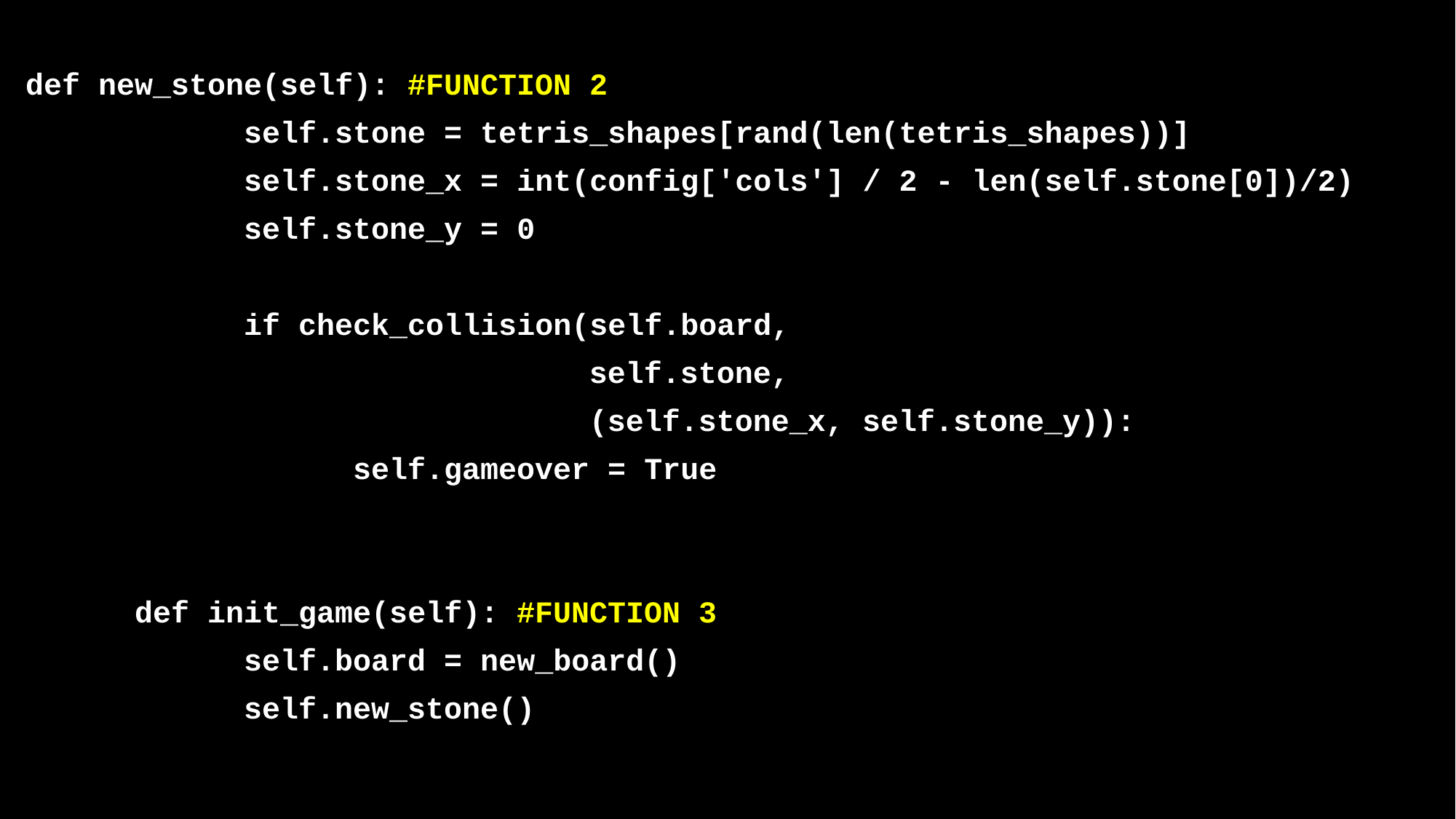

def new_stone(self): #FUNCTION 2
		self.stone = tetris_shapes[rand(len(tetris_shapes))]
		self.stone_x = int(config['cols'] / 2 - len(self.stone[0])/2)
		self.stone_y = 0

		if check_collision(self.board,
		                   self.stone,
		                   (self.stone_x, self.stone_y)):
			self.gameover = True

	def init_game(self): #FUNCTION 3
		self.board = new_board()
		self.new_stone()